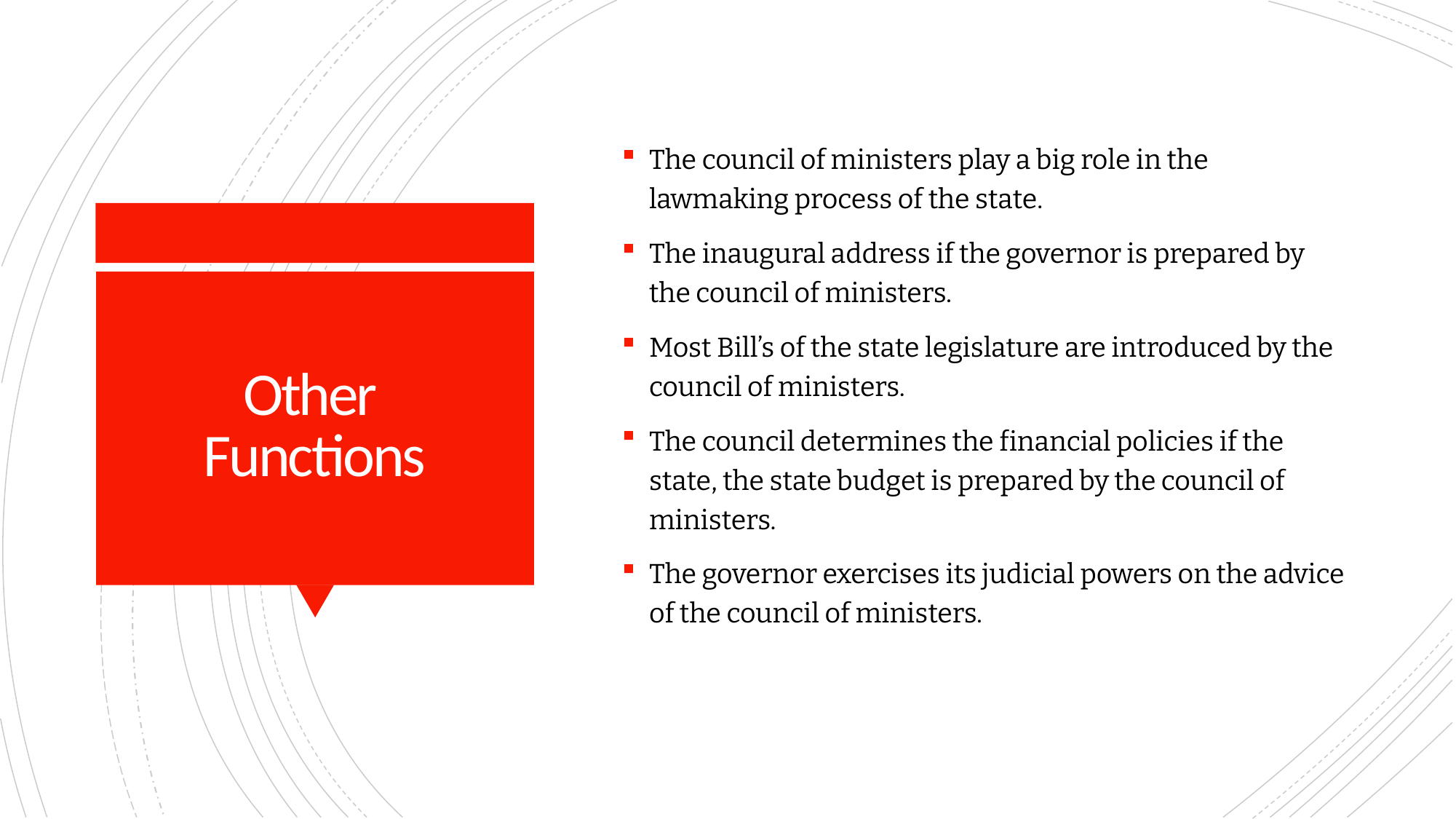

The council of ministers play a big role in the lawmaking process of the state.
The inaugural address if the governor is prepared by the council of ministers.
Most Bill’s of the state legislature are introduced by the council of ministers.
The council determines the financial policies if the state, the state budget is prepared by the council of ministers.
The governor exercises its judicial powers on the advice of the council of ministers.

# Other  Functions